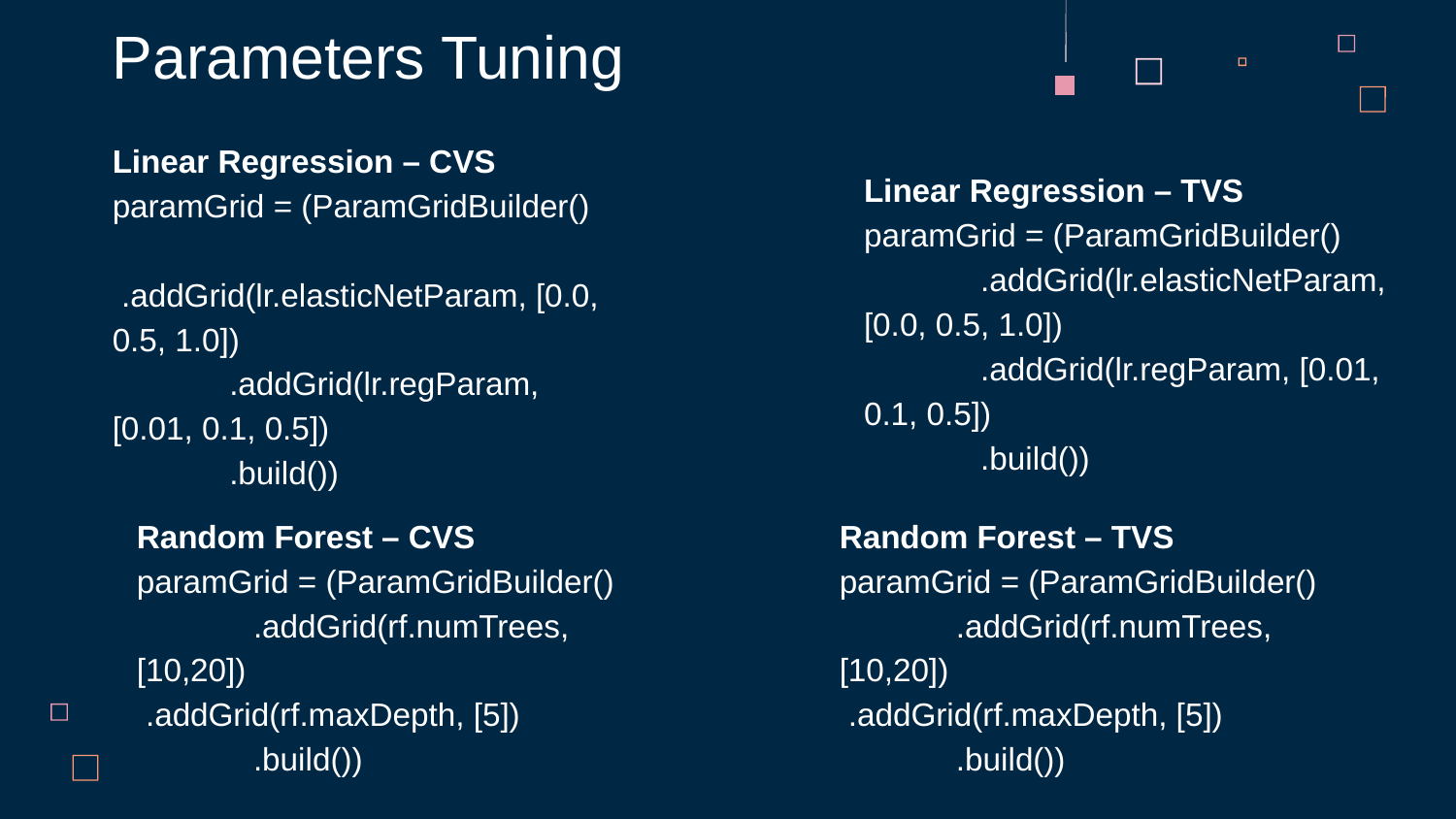

# Parameters Tuning
Linear Regression – CVS
paramGrid = (ParamGridBuilder()
             .addGrid(lr.elasticNetParam, [0.0, 0.5, 1.0])
             .addGrid(lr.regParam, [0.01, 0.1, 0.5])
             .build())

Linear Regression – TVS    paramGrid = (ParamGridBuilder()
             .addGrid(lr.elasticNetParam, [0.0, 0.5, 1.0])
             .addGrid(lr.regParam, [0.01, 0.1, 0.5])
             .build())

Random Forest – CVS
paramGrid = (ParamGridBuilder()
             .addGrid(rf.numTrees, [10,20])              .addGrid(rf.maxDepth, [5])
             .build())

Random Forest – TVS
paramGrid = (ParamGridBuilder()
             .addGrid(rf.numTrees, [10,20])              .addGrid(rf.maxDepth, [5])
             .build())